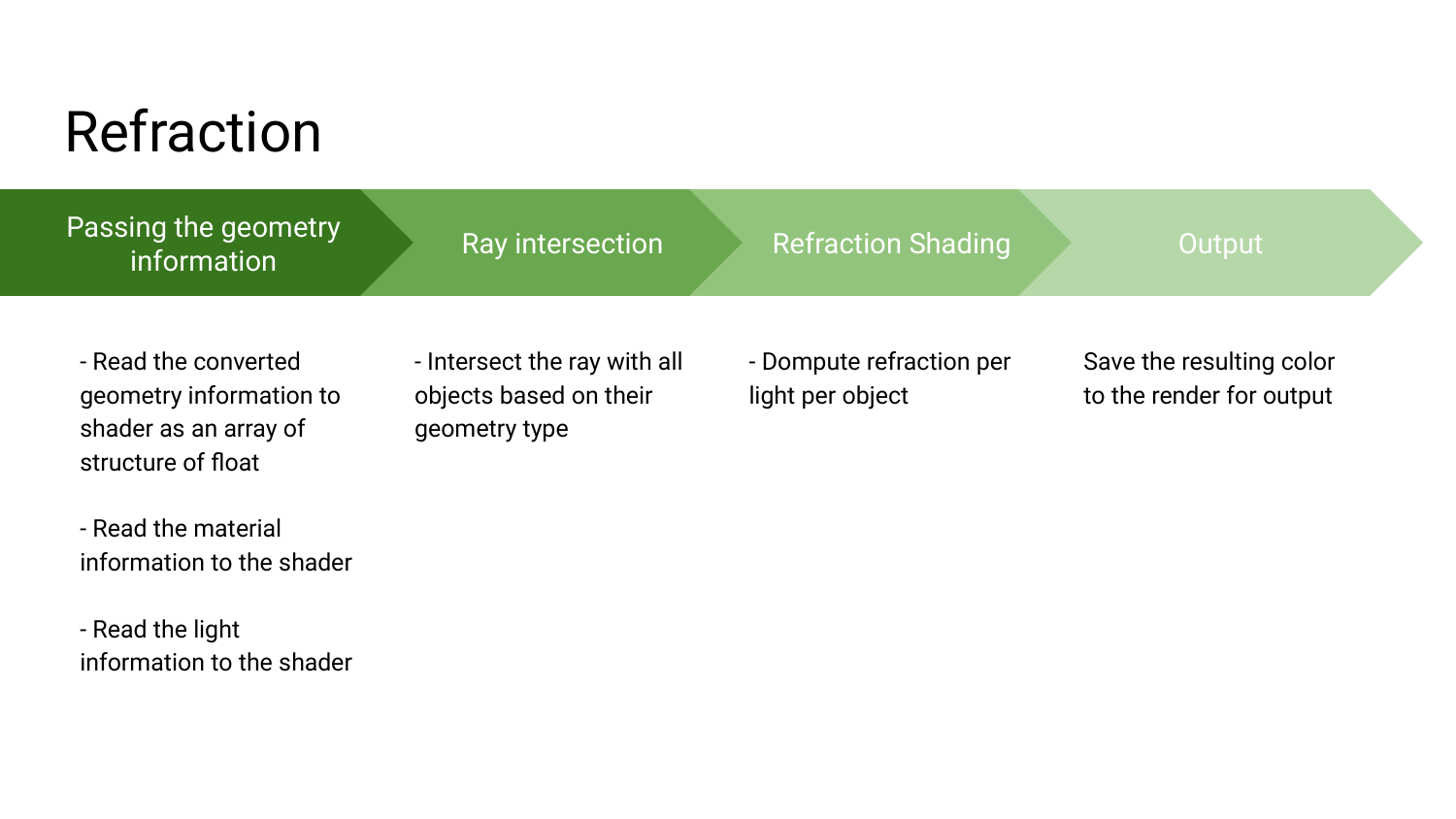

# Refraction

Ray intersection
- Intersect the ray with all objects based on their geometry type
Refraction Shading
- Dompute refraction per light per object
Output
Save the resulting color to the render for output
Passing the geometry information
- Read the converted geometry information to shader as an array of structure of float

- Read the material information to the shader

- Read the light information to the shader